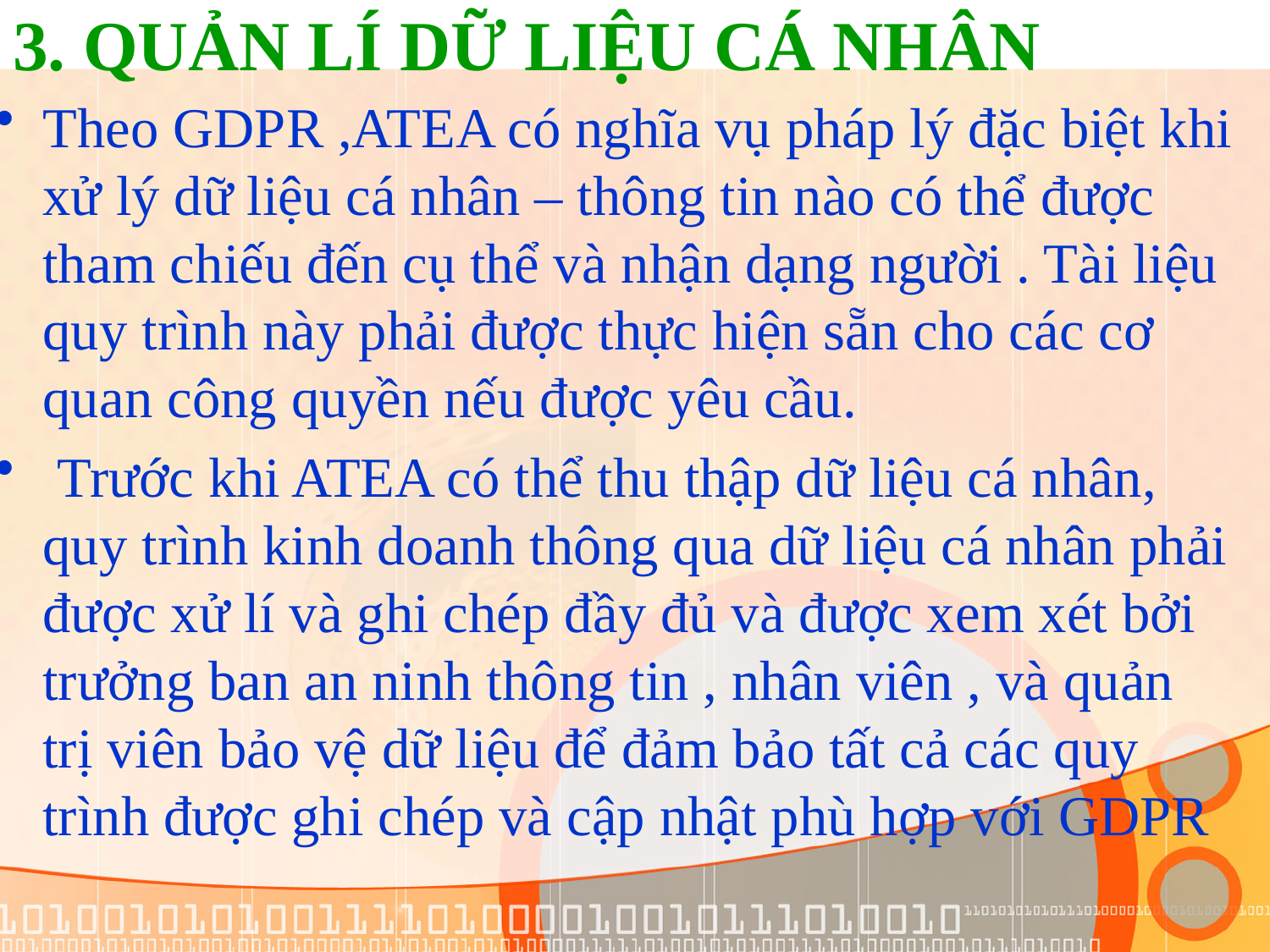

# 3. QUẢN LÍ DỮ LIỆU CÁ NHÂN
Theo GDPR ,ATEA có nghĩa vụ pháp lý đặc biệt khi xử lý dữ liệu cá nhân – thông tin nào có thể được tham chiếu đến cụ thể và nhận dạng người . Tài liệu quy trình này phải được thực hiện sẵn cho các cơ quan công quyền nếu được yêu cầu.
 Trước khi ATEA có thể thu thập dữ liệu cá nhân, quy trình kinh doanh thông qua dữ liệu cá nhân phải được xử lí và ghi chép đầy đủ và được xem xét bởi trưởng ban an ninh thông tin , nhân viên , và quản trị viên bảo vệ dữ liệu để đảm bảo tất cả các quy trình được ghi chép và cập nhật phù hợp với GDPR
Nhân viên ATEA phải tuân theo chính sách bảo vệ dữ liệu của công ty mọi lúc khi thu thập,

Nhân viên ATEA phải tuân theo chính sách bảo vệ dữ liệu của công ty mọi lúc khi thu thập,

xử lý và phân phối dữ liệu. Tất cả các nhà quản lý ATEA có trách nhiệm đảm bảo rằng doanh nghiệp

Nhân viên ATEA phải tuân theo chính sách bảo vệ dữ liệu của công ty mọi lúc khi thu thập,

xử lý và phân phối dữ liệu. Tất cả các nhà quản lý ATEA có trách nhiệm đảm bảo rằng doanh nghiệp

các quy trình trong phạm vi trách nhiệm của họ tuân theo các chính sách bảo vệ dữ liệu của ATEA và rằng

các quy trình trong phạm vi trách nhiệm của họ tuân theo các chính sách bảo vệ dữ liệu của ATEA và rằng

xử lý và phân phối dữ liệu
nhân viên đang làm việc theo các quy trình kinh doanh
nhân viên đang làm việc theo các quy trình kinh doanh